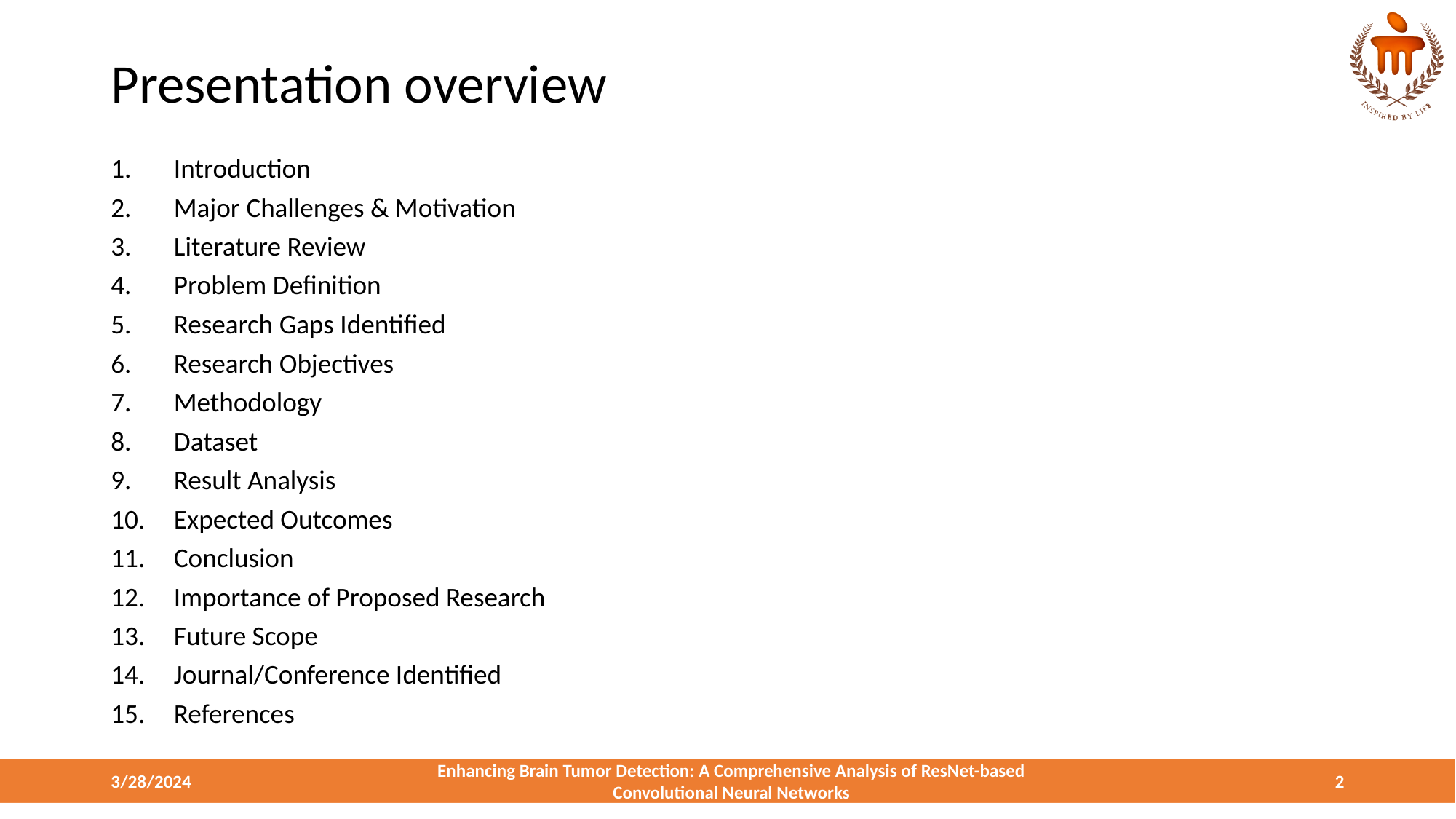

# Presentation overview
Introduction
Major Challenges & Motivation
Literature Review
Problem Definition
Research Gaps Identified
Research Objectives
Methodology
Dataset
Result Analysis
Expected Outcomes
Conclusion
Importance of Proposed Research
Future Scope
Journal/Conference Identified
References
3/28/2024
Enhancing Brain Tumor Detection: A Comprehensive Analysis of ResNet-based Convolutional Neural Networks
2